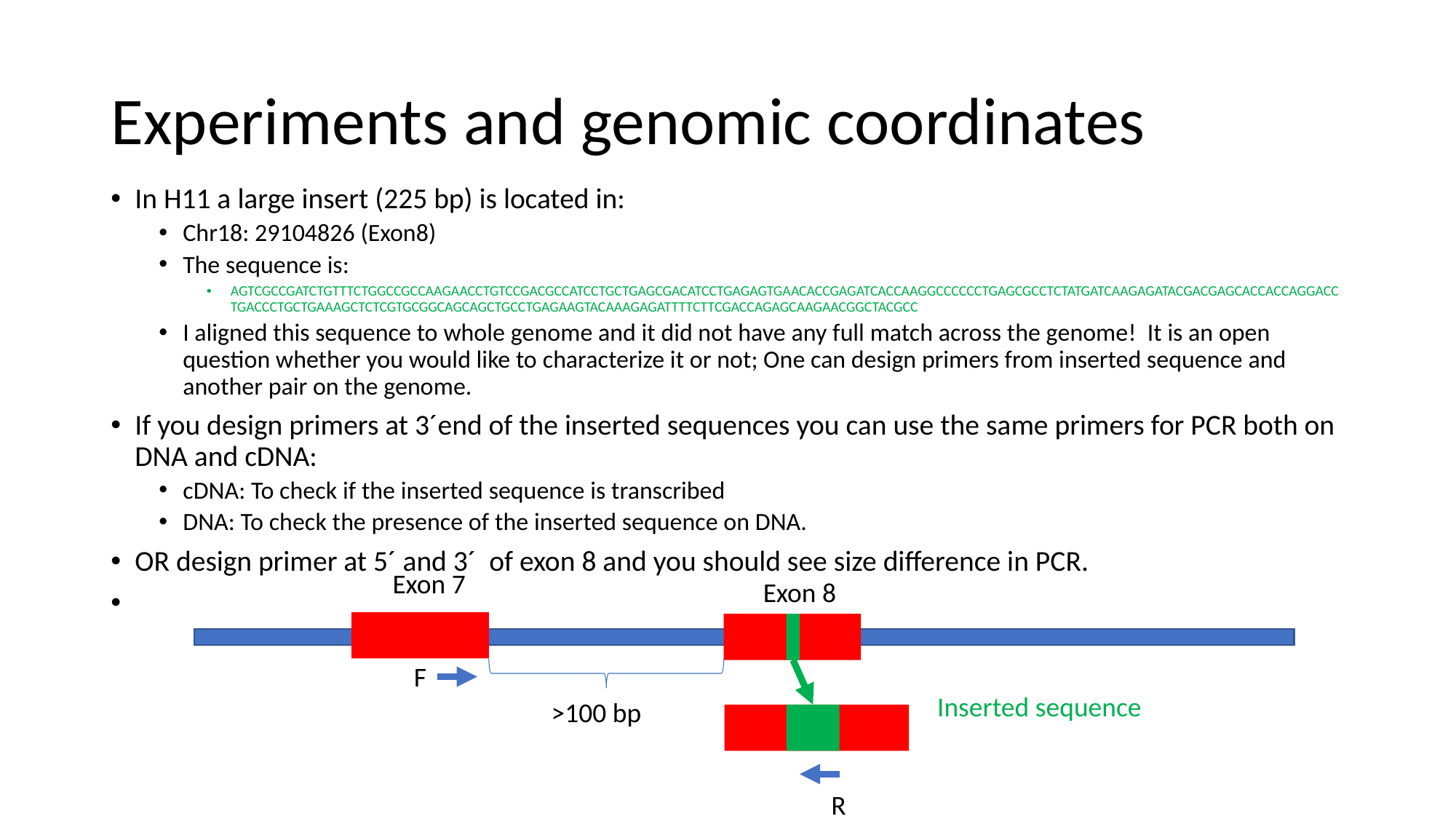

# Experiments and genomic coordinates
In H11 a large insert (225 bp) is located in:
Chr18: 29104826 (Exon8)
The sequence is:
AGTCGCCGATCTGTTTCTGGCCGCCAAGAACCTGTCCGACGCCATCCTGCTGAGCGACATCCTGAGAGTGAACACCGAGATCACCAAGGCCCCCCTGAGCGCCTCTATGATCAAGAGATACGACGAGCACCACCAGGACCTGACCCTGCTGAAAGCTCTCGTGCGGCAGCAGCTGCCTGAGAAGTACAAAGAGATTTTCTTCGACCAGAGCAAGAACGGCTACGCC
I aligned this sequence to whole genome and it did not have any full match across the genome!  It is an open question whether you would like to characterize it or not; One can design primers from inserted sequence and another pair on the genome.
If you design primers at 3´end of the inserted sequences you can use the same primers for PCR both on DNA and cDNA:
cDNA: To check if the inserted sequence is transcribed
DNA: To check the presence of the inserted sequence on DNA.
OR design primer at 5´ and 3´  of exon 8 and you should see size difference in PCR.

Exon 7
Exon 8

F
Inserted sequence
>100 bp

R